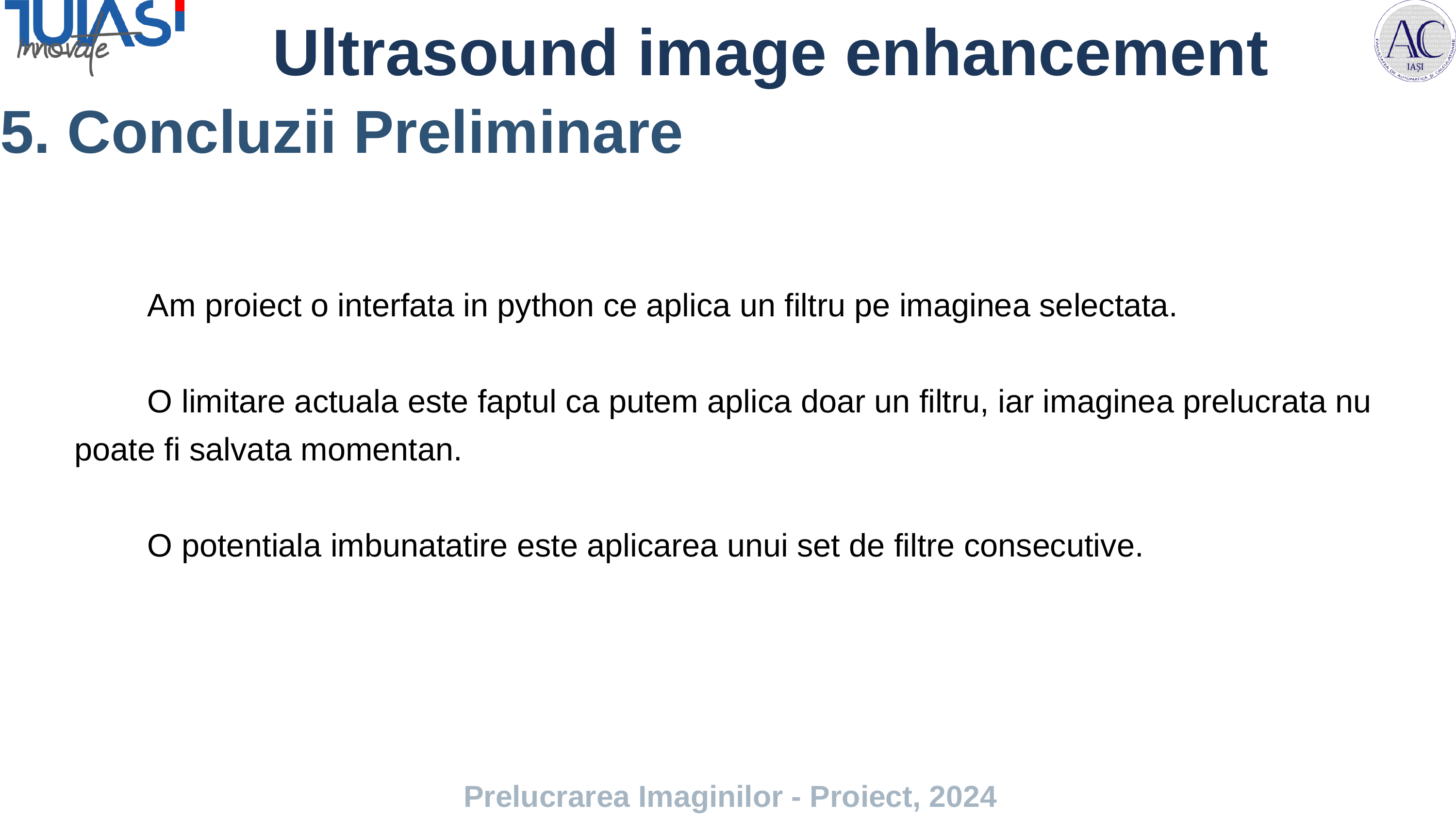

Ultrasound image enhancement
5. Concluzii Preliminare

	Am proiect o interfata in python ce aplica un filtru pe imaginea selectata.

	O limitare actuala este faptul ca putem aplica doar un filtru, iar imaginea prelucrata nu poate fi salvata momentan.

	O potentiala imbunatatire este aplicarea unui set de filtre consecutive.

Prelucrarea Imaginilor - Proiect, 2024